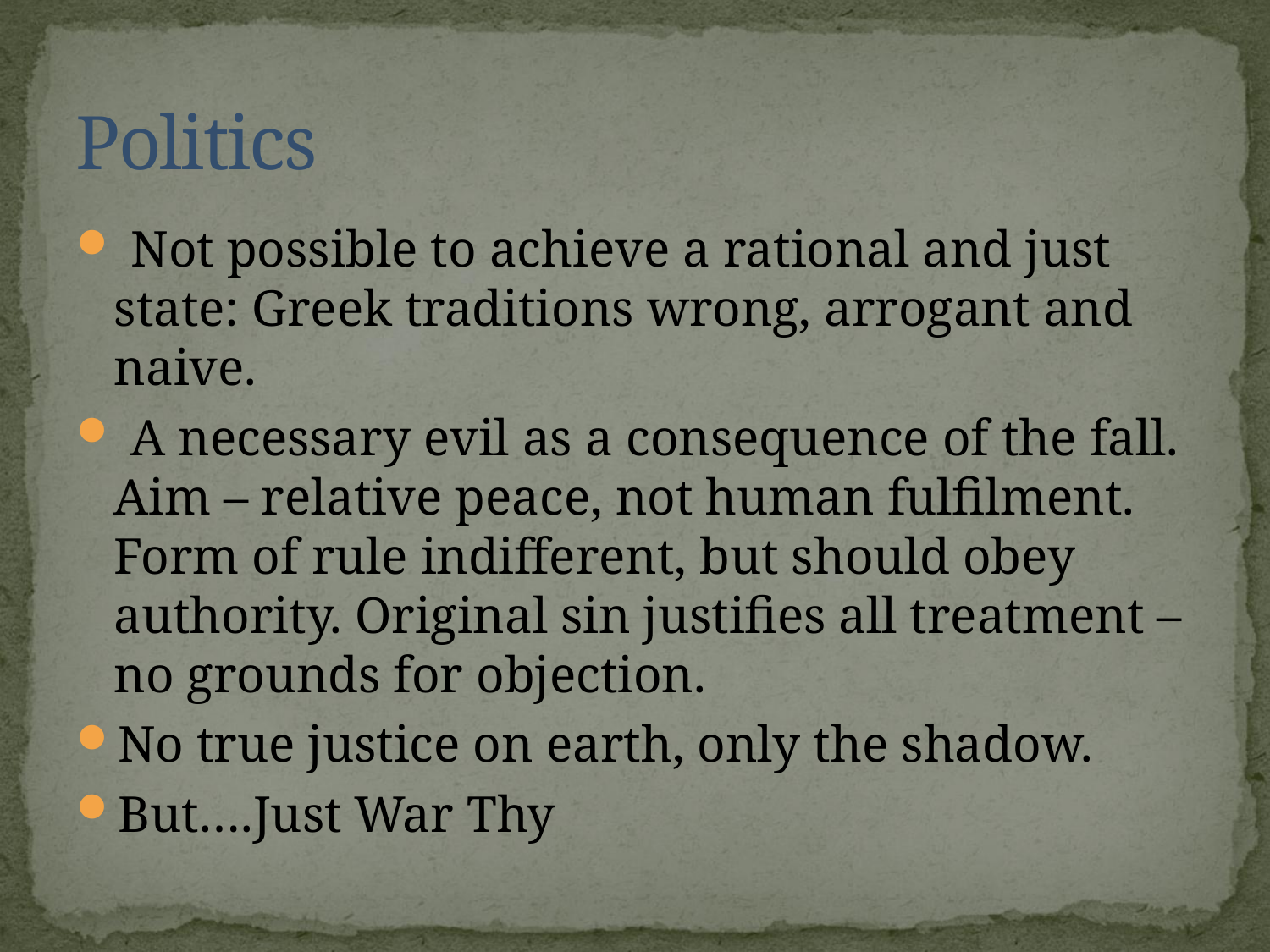

# Politics
 Not possible to achieve a rational and just state: Greek traditions wrong, arrogant and naive.
 A necessary evil as a consequence of the fall.  Aim – relative peace, not human fulfilment.  Form of rule indifferent, but should obey authority. Original sin justifies all treatment – no grounds for objection.
No true justice on earth, only the shadow.
But….Just War Thy